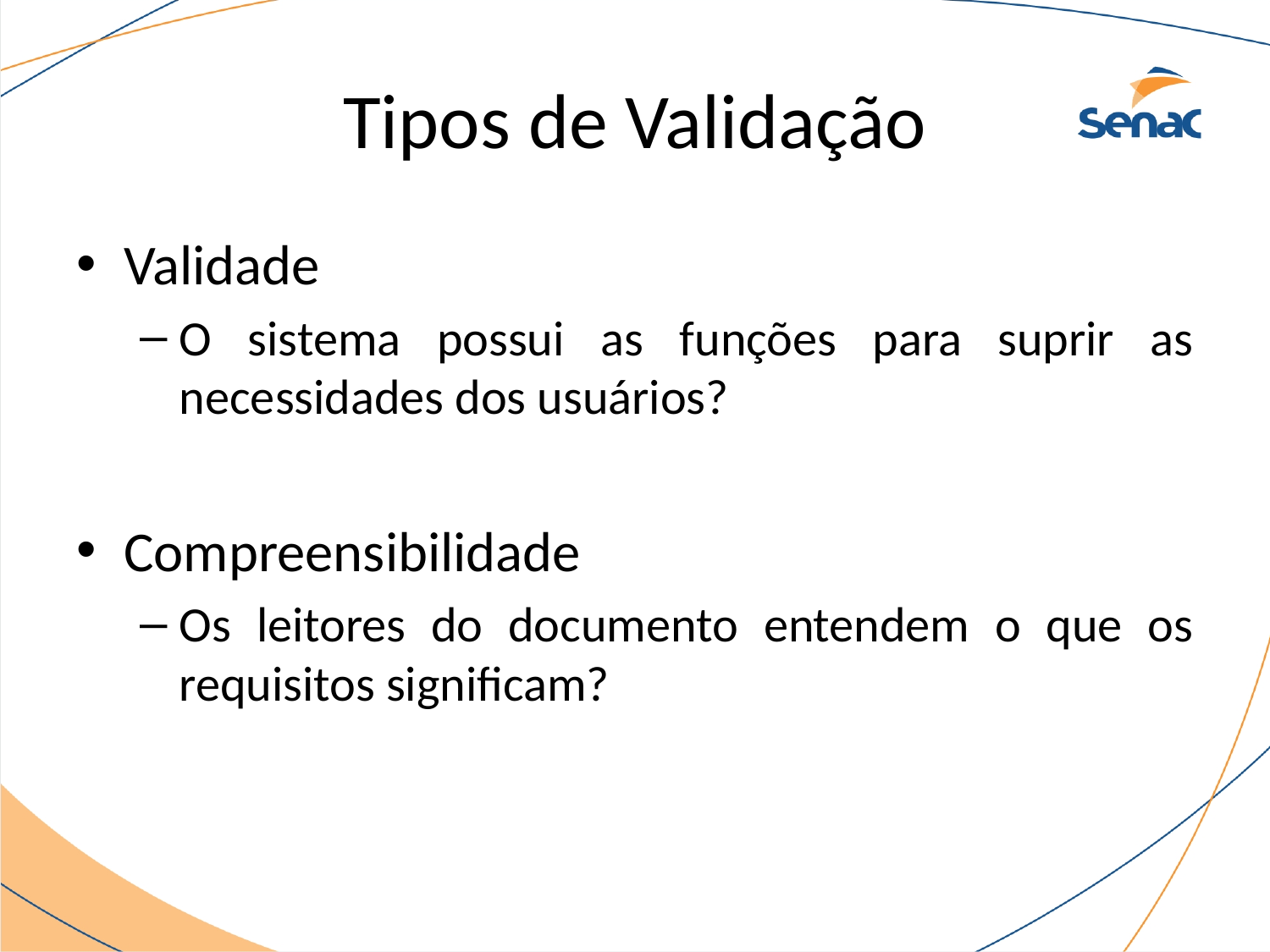

# Tipos de Validação
Validade
O sistema possui as funções para suprir as necessidades dos usuários?

Compreensibilidade
Os leitores do documento entendem o que os requisitos significam?